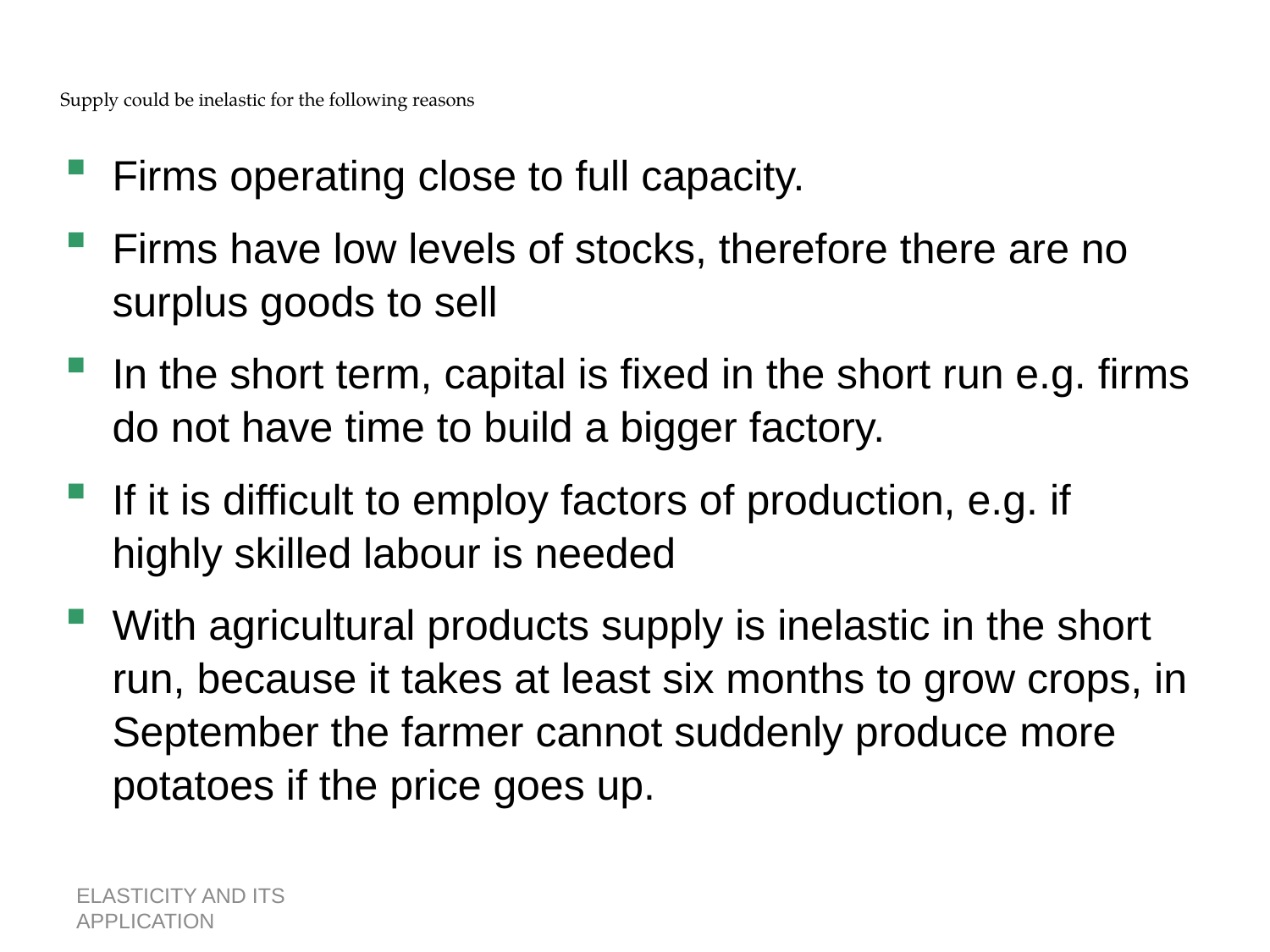

# Supply could be inelastic for the following reasons
Firms operating close to full capacity.
Firms have low levels of stocks, therefore there are no surplus goods to sell
In the short term, capital is fixed in the short run e.g. firms do not have time to build a bigger factory.
If it is difficult to employ factors of production, e.g. if highly skilled labour is needed
With agricultural products supply is inelastic in the short run, because it takes at least six months to grow crops, in September the farmer cannot suddenly produce more potatoes if the price goes up.

ELASTICITY AND ITS APPLICATION
43